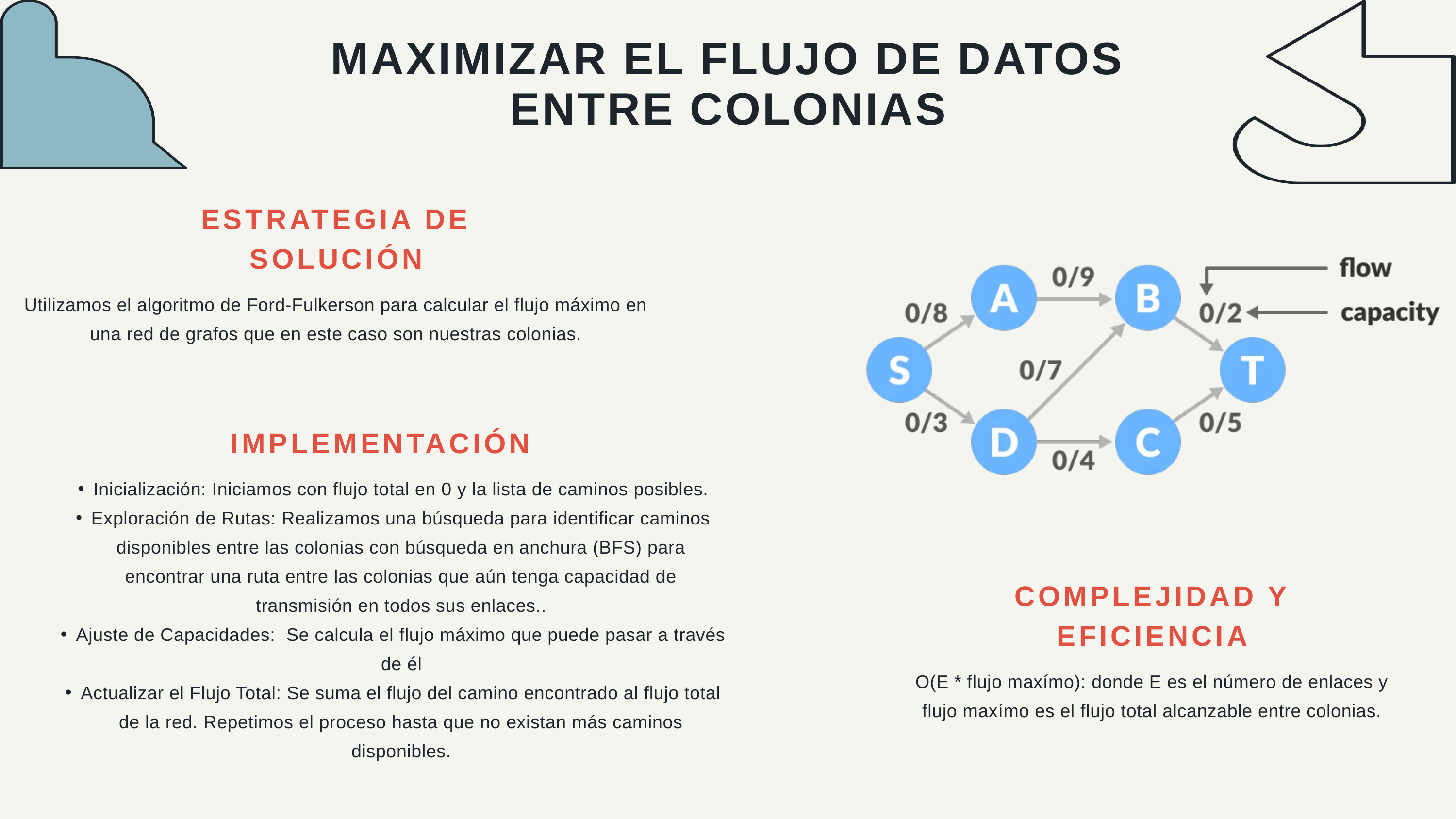

MAXIMIZAR EL FLUJO DE DATOS ENTRE COLONIAS

ESTRATEGIA DE SOLUCIÓN
Utilizamos el algoritmo de Ford-Fulkerson para calcular el flujo máximo en una red de grafos que en este caso son nuestras colonias.

IMPLEMENTACIÓN
Inicialización: Iniciamos con flujo total en 0 y la lista de caminos posibles.
Exploración de Rutas: Realizamos una búsqueda para identificar caminos disponibles entre las colonias con búsqueda en anchura (BFS) para encontrar una ruta entre las colonias que aún tenga capacidad de transmisión en todos sus enlaces..
Ajuste de Capacidades:  Se calcula el flujo máximo que puede pasar a través de él
Actualizar el Flujo Total: Se suma el flujo del camino encontrado al flujo total de la red. Repetimos el proceso hasta que no existan más caminos disponibles.
COMPLEJIDAD Y EFICIENCIA
O(E * flujo maxímo): donde E es el número de enlaces y flujo maxímo es el flujo total alcanzable entre colonias.